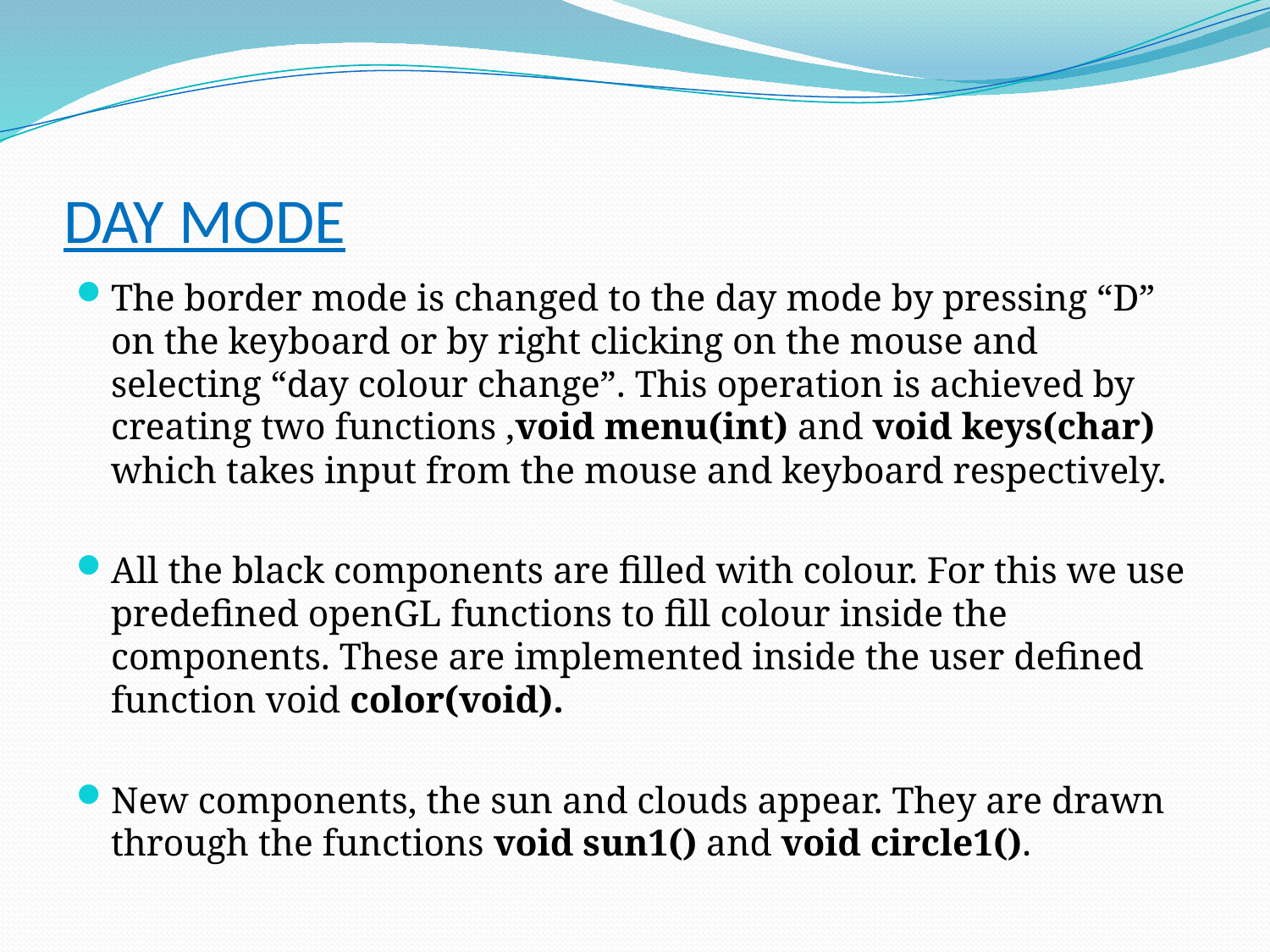

# DAY MODE
The border mode is changed to the day mode by pressing “D” on the keyboard or by right clicking on the mouse and selecting “day colour change”. This operation is achieved by creating two functions ,void menu(int) and void keys(char) which takes input from the mouse and keyboard respectively.

All the black components are filled with colour. For this we use predefined openGL functions to fill colour inside the components. These are implemented inside the user defined function void color(void).

New components, the sun and clouds appear. They are drawn through the functions void sun1() and void circle1().